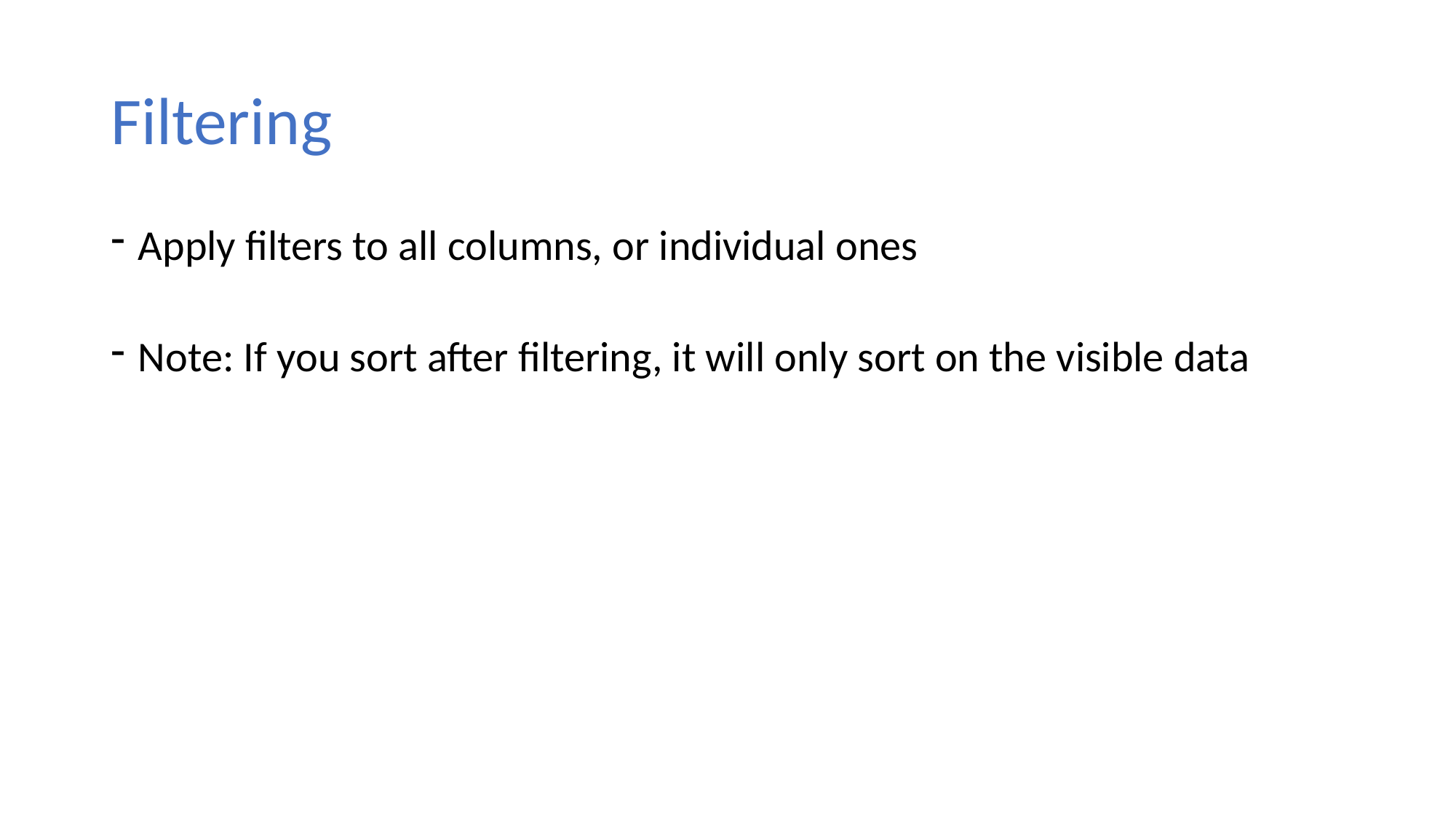

# Filtering
Apply filters to all columns, or individual ones
Note: If you sort after filtering, it will only sort on the visible data